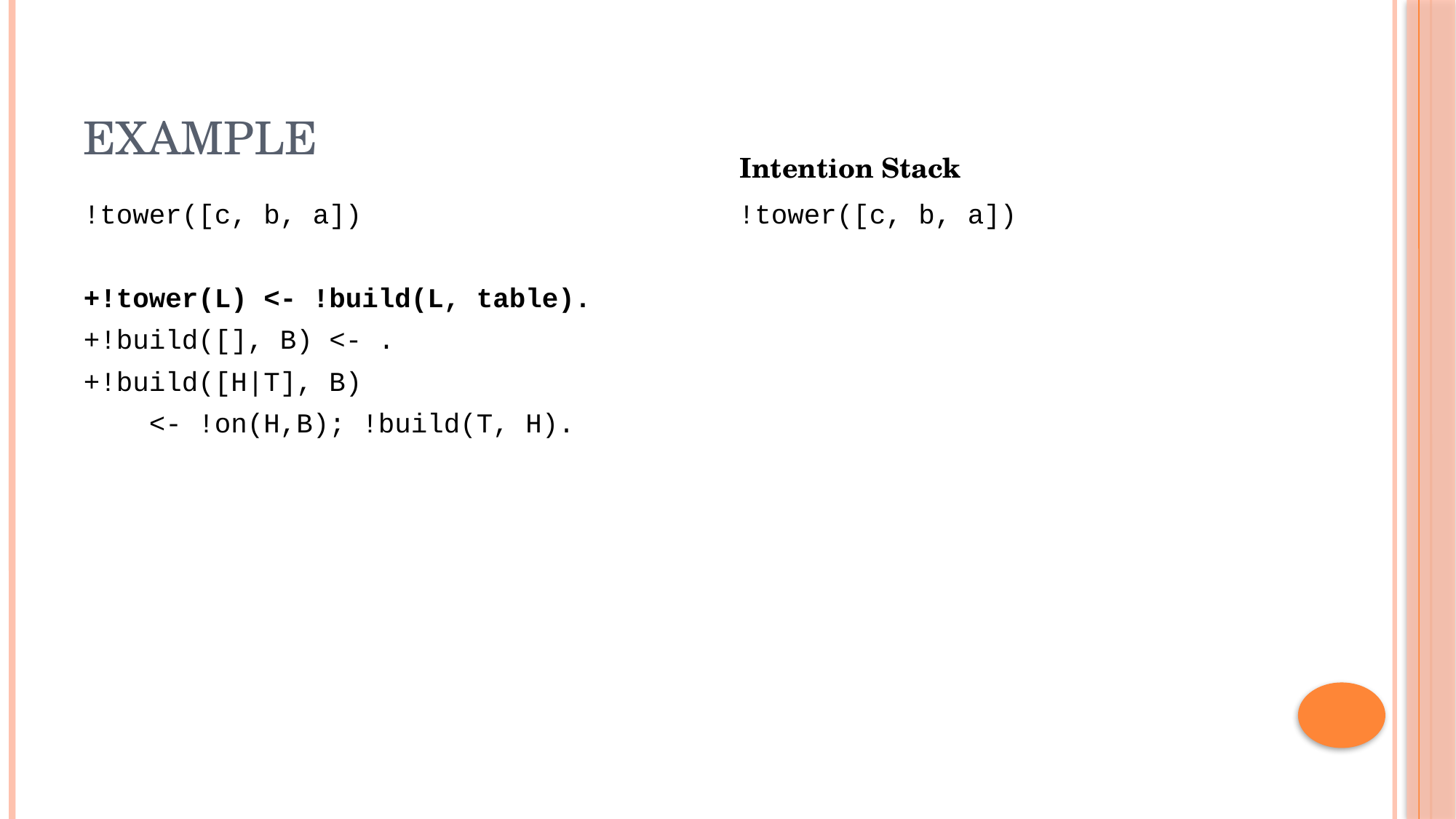

# Example
Intention Stack
!tower([c, b, a])

+!tower(L) <- !build(L, table).
+!build([], B) <- .
+!build([H|T], B)
    <- !on(H,B); !build(T, H).
!tower([c, b, a])